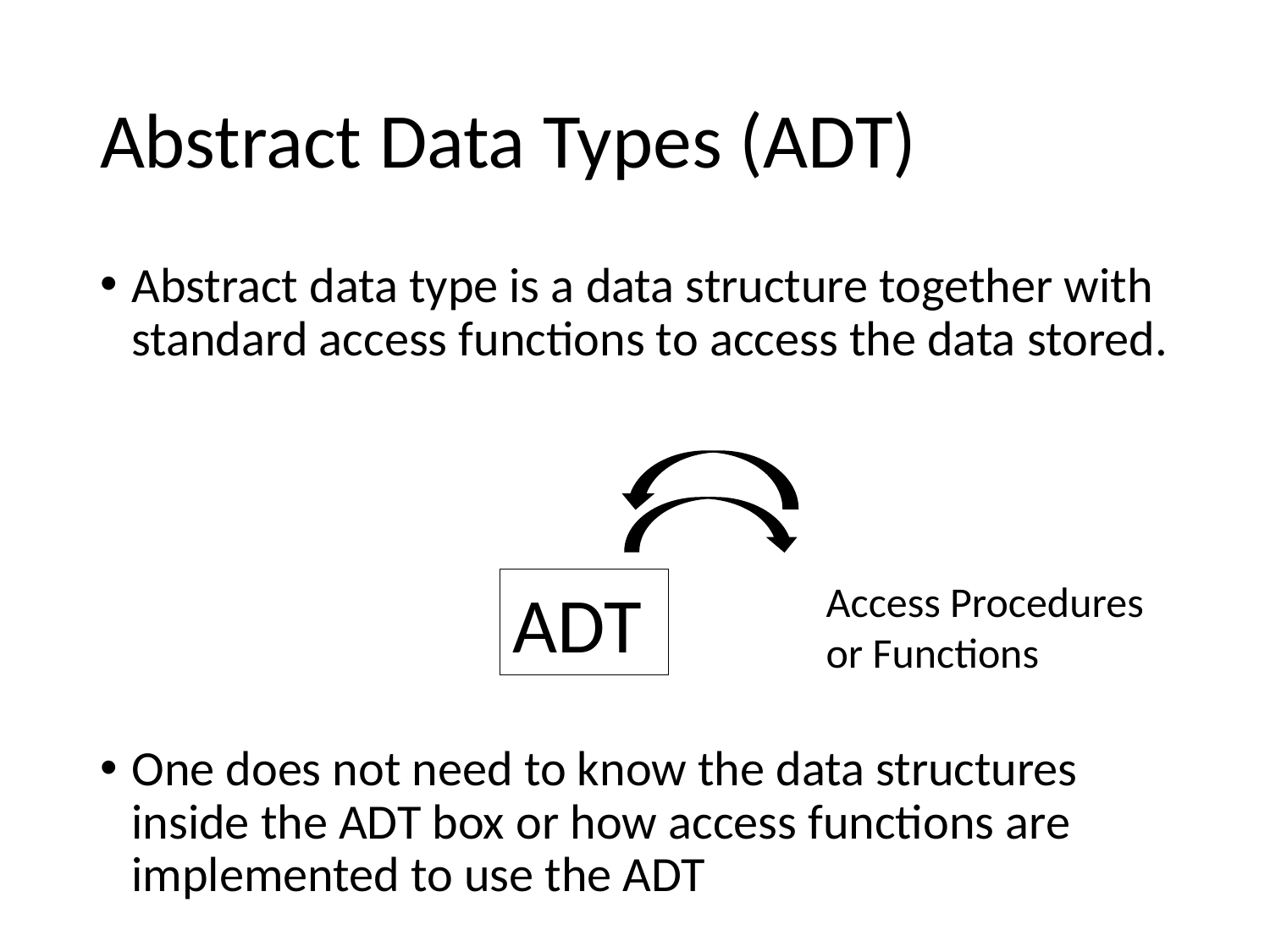

# Abstract Data Types (ADT)
Abstract data type is a data structure together with standard access functions to access the data stored.

ADT
Access Procedures or Functions
One does not need to know the data structures inside the ADT box or how access functions are implemented to use the ADT